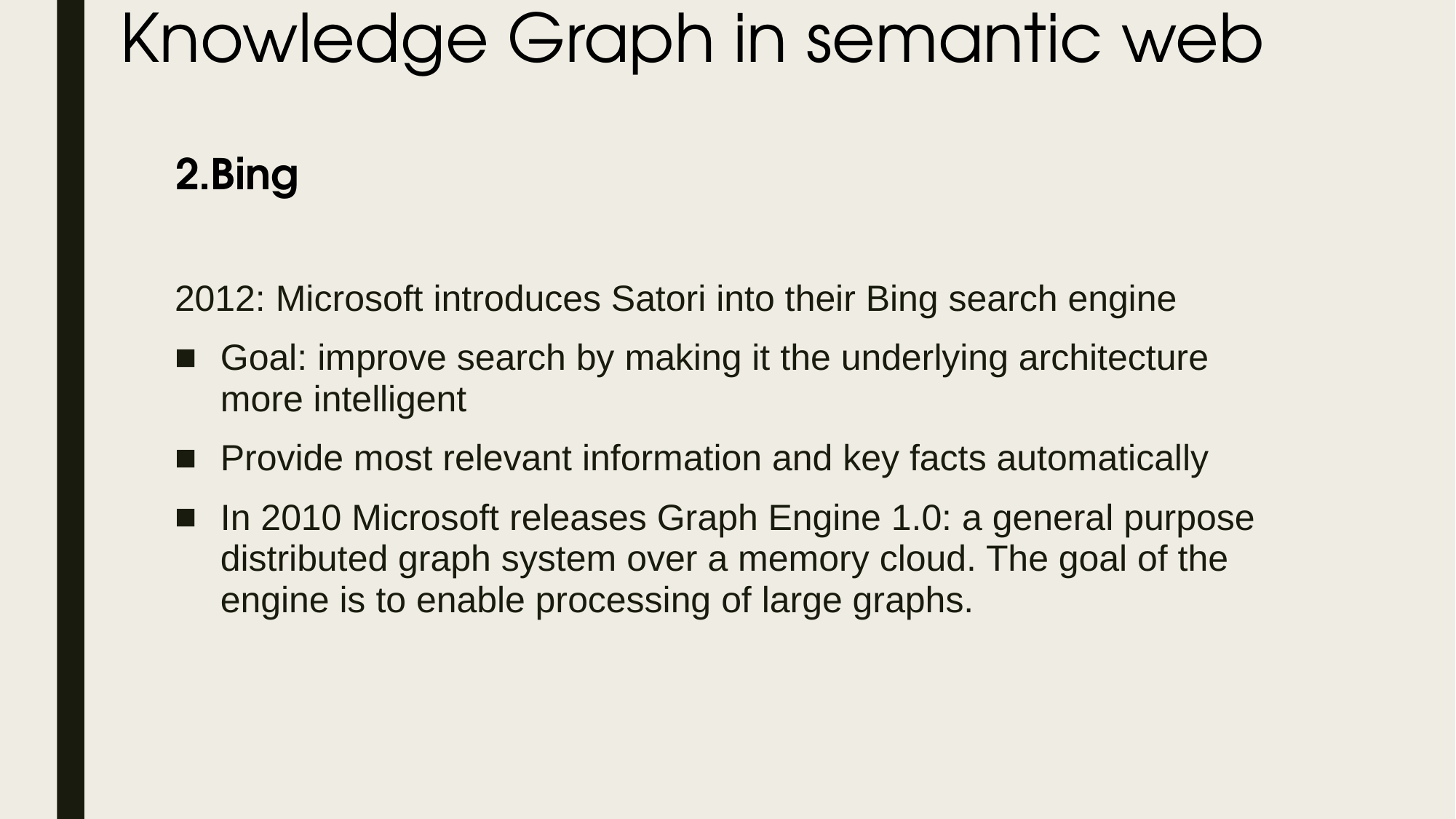

# Knowledge Graph in semantic web
2.Bing
2012: Microsoft introduces Satori into their Bing search engine
Goal: improve search by making it the underlying architecture more intelligent
Provide most relevant information and key facts automatically
In 2010 Microsoft releases Graph Engine 1.0: a general purpose distributed graph system over a memory cloud. The goal of the engine is to enable processing of large graphs.